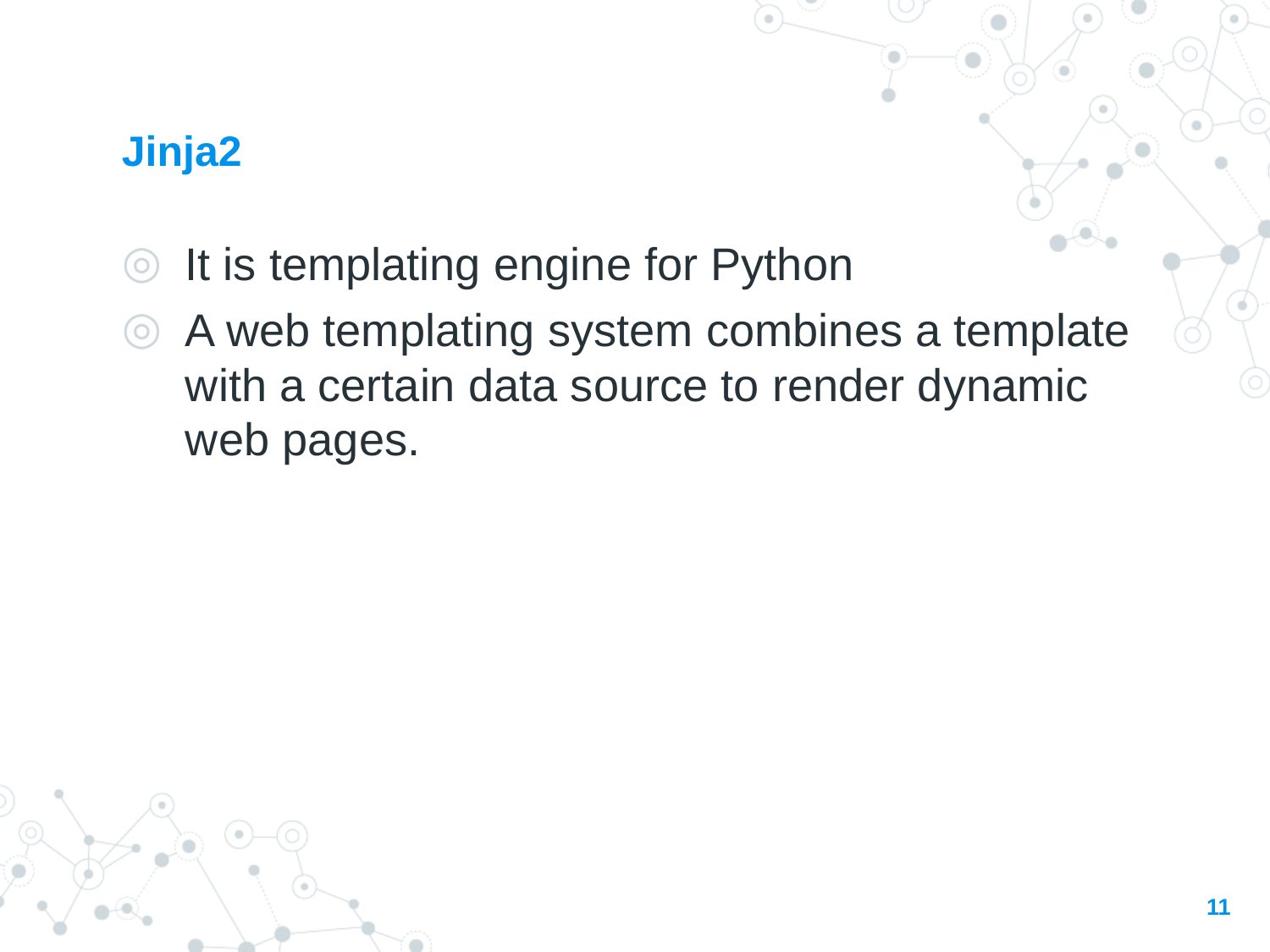

# Jinja2
It is templating engine for Python
A web templating system combines a template with a certain data source to render dynamic web pages.
11